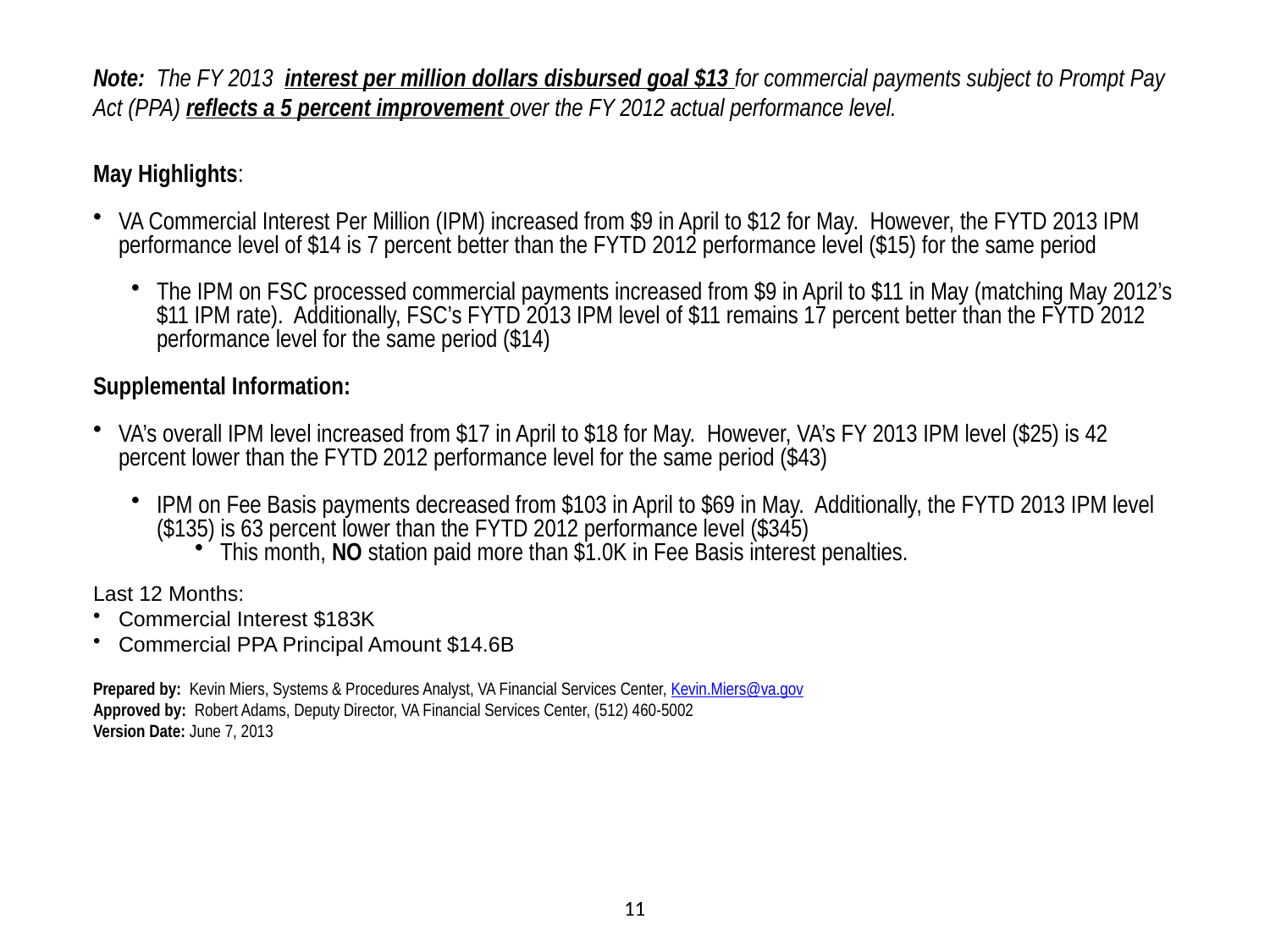

Note:  The FY 2013  interest per million dollars disbursed goal $13 for commercial payments subject to Prompt Pay Act (PPA) reflects a 5 percent improvement over the FY 2012 actual performance level.

May Highlights:

VA Commercial Interest Per Million (IPM) increased from $9 in April to $12 for May.  However, the FYTD 2013 IPM performance level of $14 is 7 percent better than the FYTD 2012 performance level ($15) for the same period

The IPM on FSC processed commercial payments increased from $9 in April to $11 in May (matching May 2012’s $11 IPM rate).  Additionally, FSC’s FYTD 2013 IPM level of $11 remains 17 percent better than the FYTD 2012 performance level for the same period ($14)

Supplemental Information:

VA’s overall IPM level increased from $17 in April to $18 for May.  However, VA’s FY 2013 IPM level ($25) is 42 percent lower than the FYTD 2012 performance level for the same period ($43)

IPM on Fee Basis payments decreased from $103 in April to $69 in May.  Additionally, the FYTD 2013 IPM level ($135) is 63 percent lower than the FYTD 2012 performance level ($345)
This month, NO station paid more than $1.0K in Fee Basis interest penalties.

Last 12 Months:
Commercial Interest $183K
Commercial PPA Principal Amount $14.6B

Prepared by:  Kevin Miers, Systems & Procedures Analyst, VA Financial Services Center, Kevin.Miers@va.gov
Approved by:  Robert Adams, Deputy Director, VA Financial Services Center, (512) 460-5002
Version Date: June 7, 2013
11